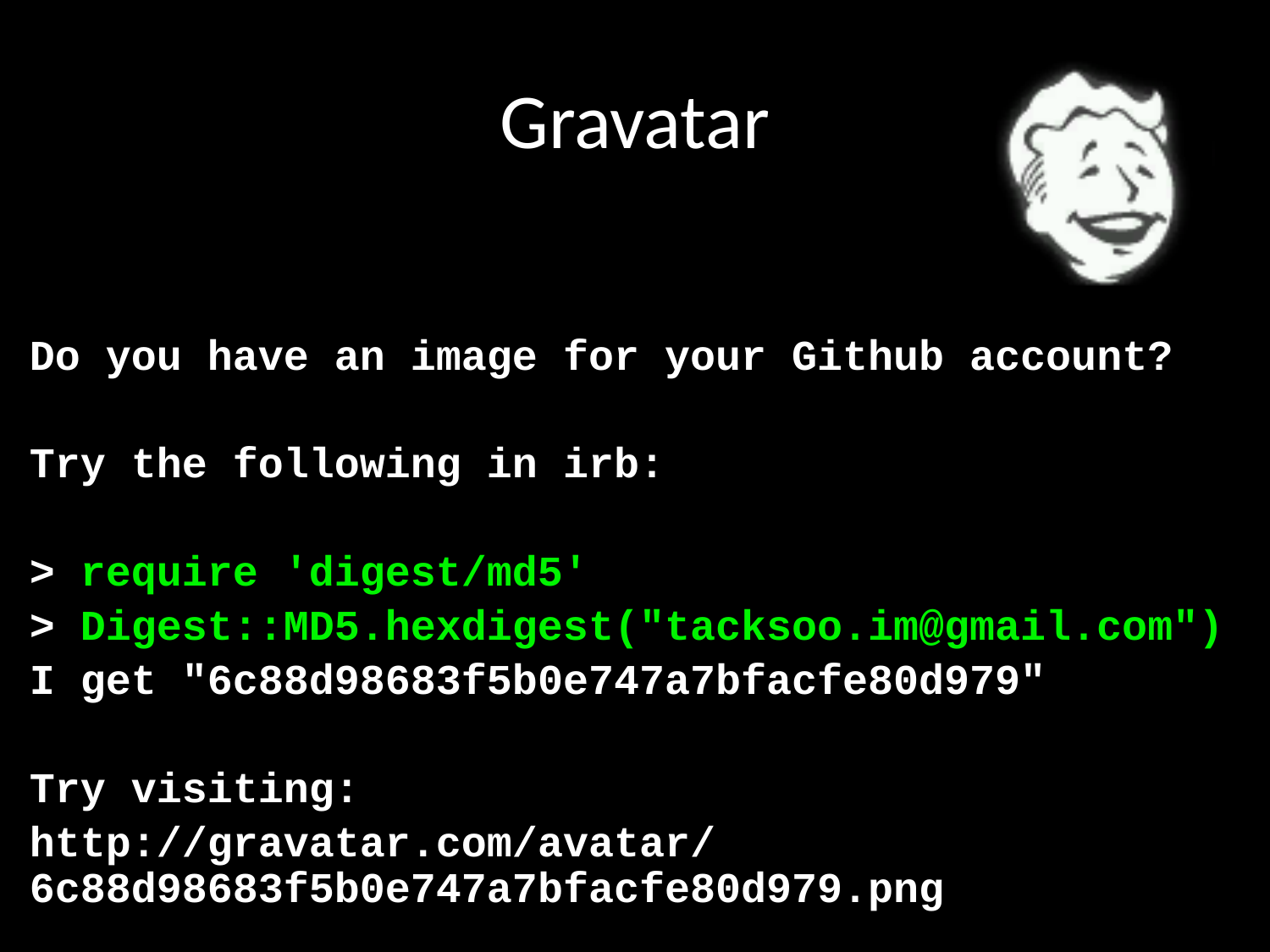

# Gravatar

Do you have an image for your Github account?

Try the following in irb:

> require 'digest/md5'
> Digest::MD5.hexdigest("tacksoo.im@gmail.com")
I get "6c88d98683f5b0e747a7bfacfe80d979"

Try visiting:
http://gravatar.com/avatar/6c88d98683f5b0e747a7bfacfe80d979.png